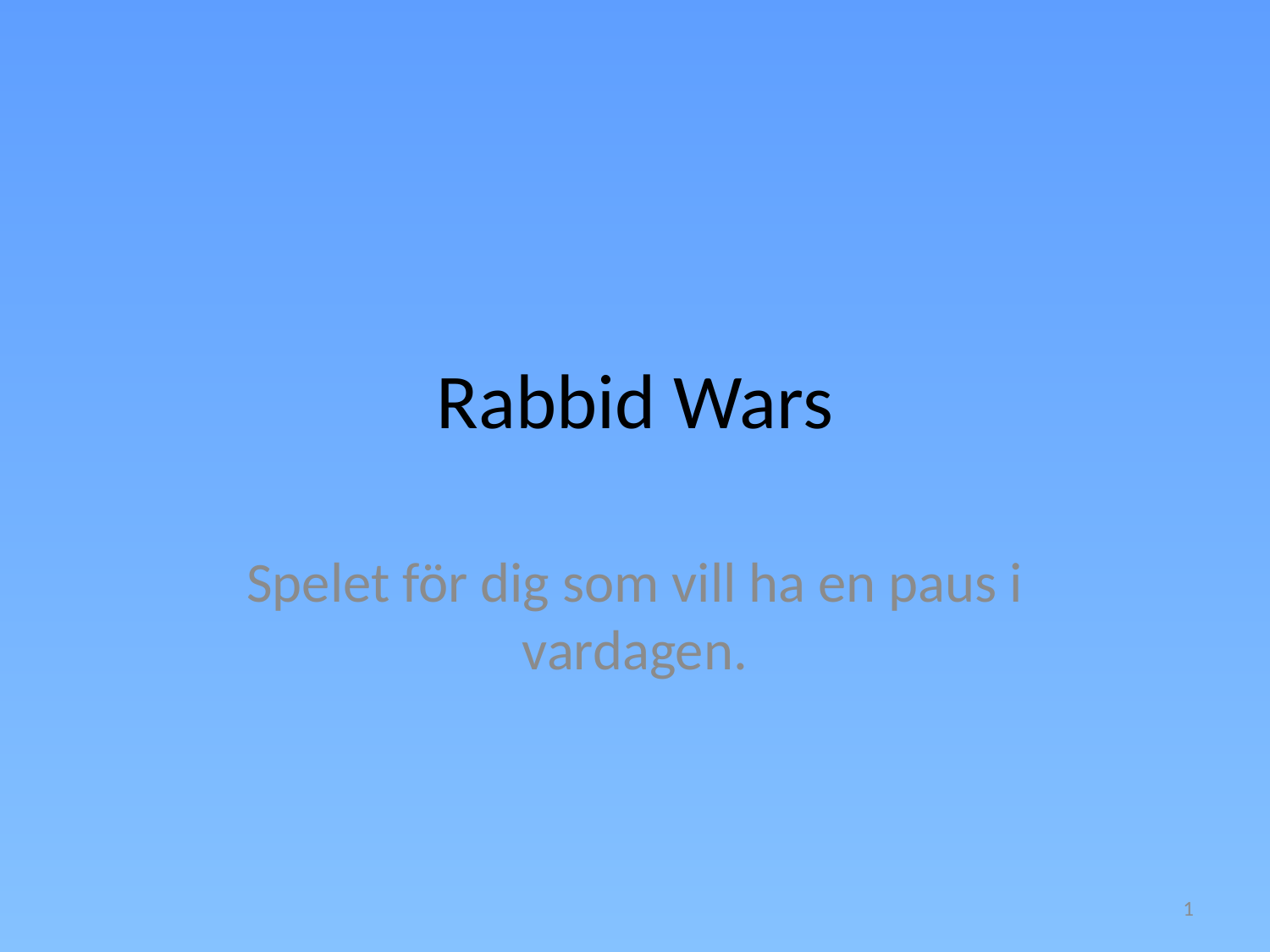

# Rabbid Wars
Spelet för dig som vill ha en paus i vardagen.

1